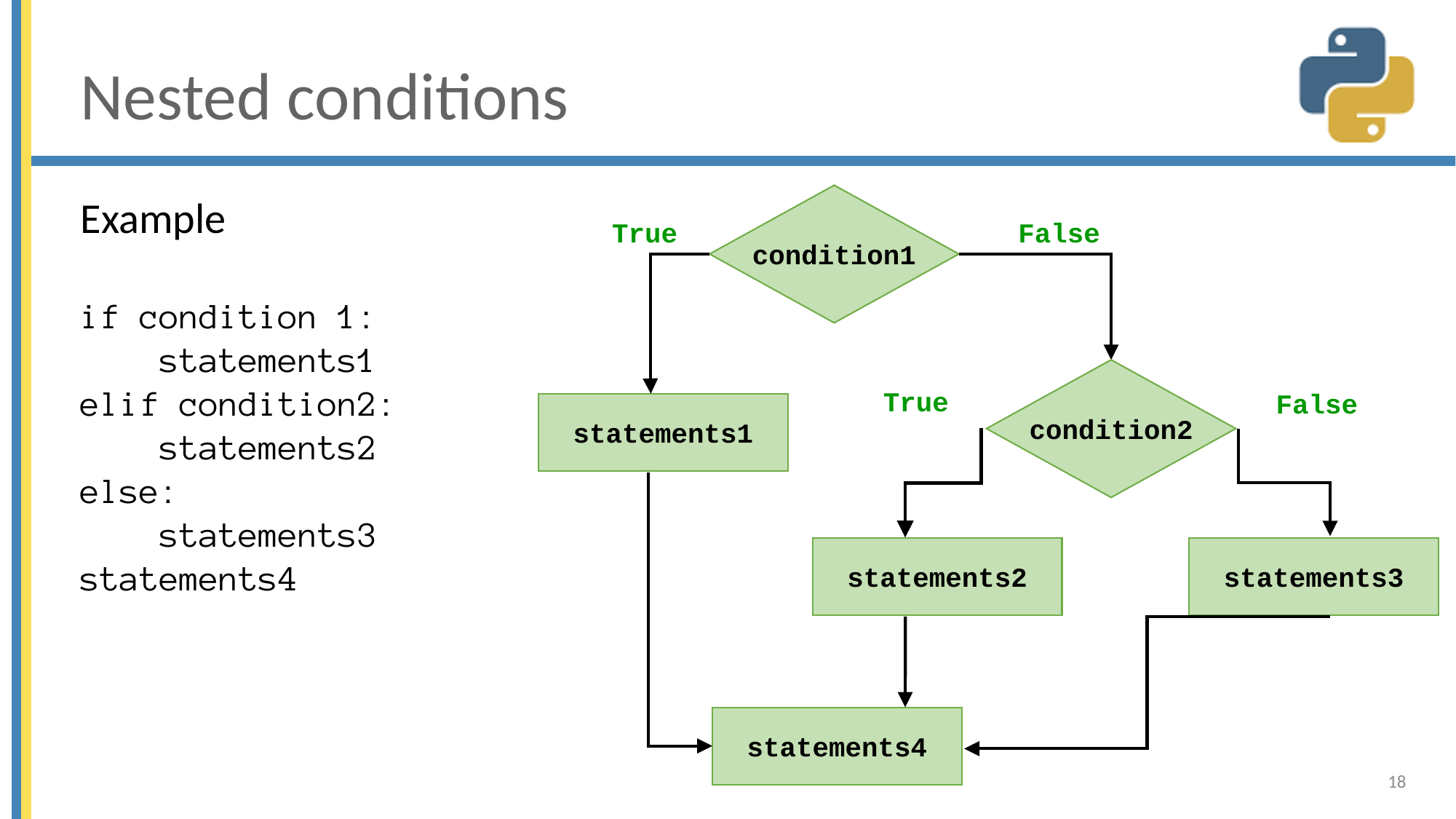

# Nested conditions
Example

if condition 1:
    statements1
elif condition2:
    statements2
else:
    statements3
statements4

condition1
True
False
True
False
statements1
statements2
statements3
statements4
condition2
18